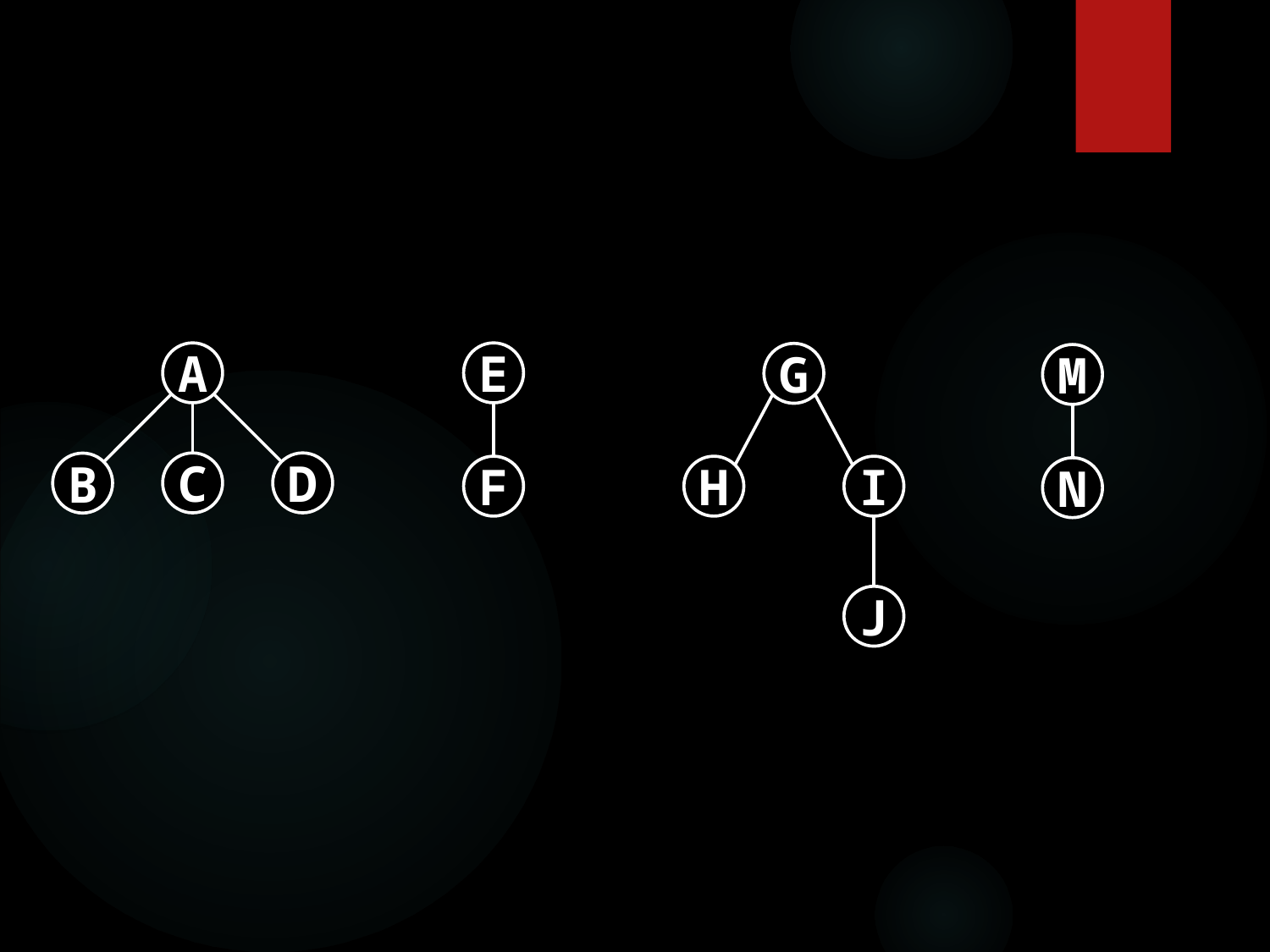

A
E
G
C
D
B
F
H
I
J
M
N